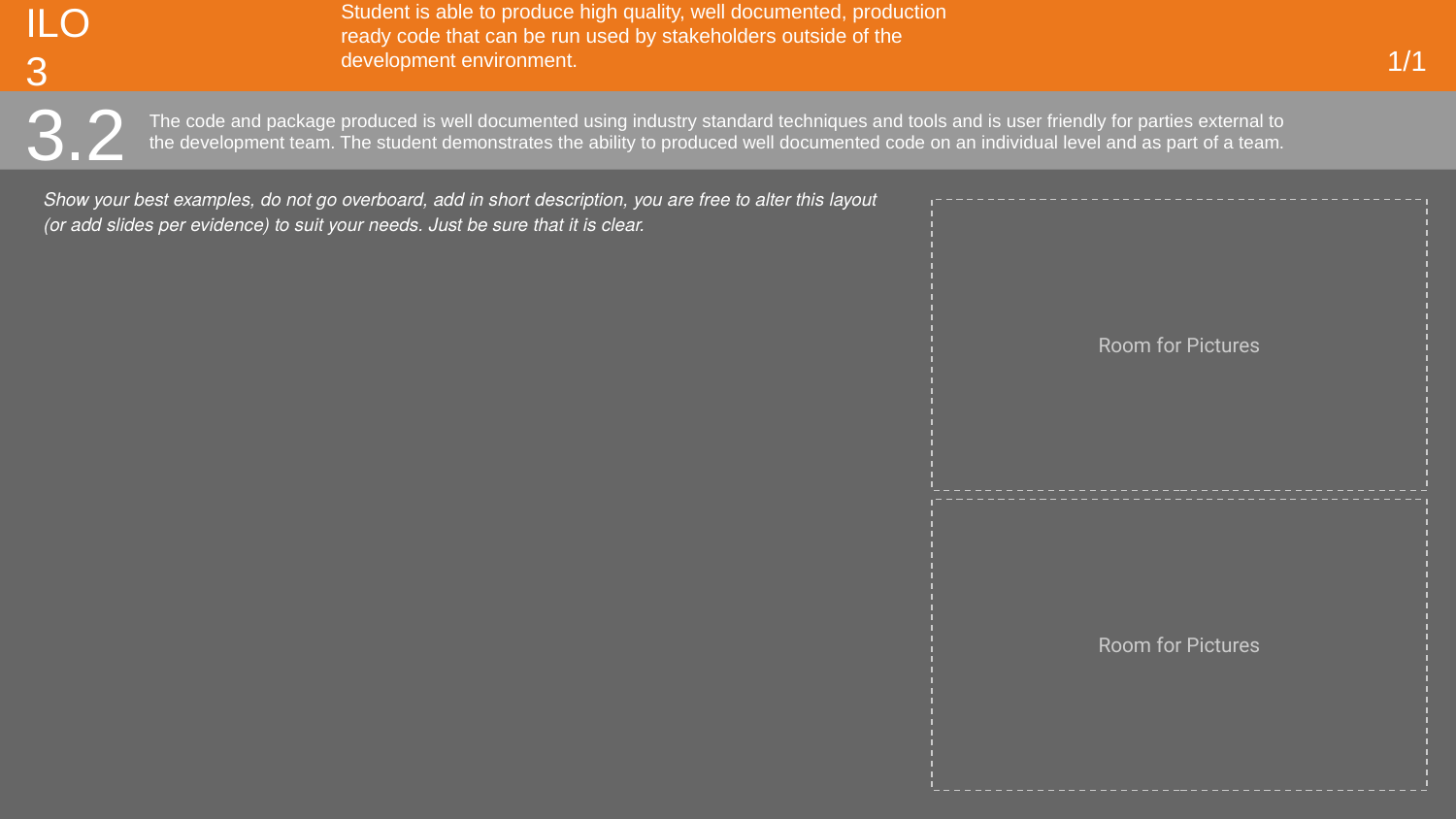

# ILO 3
Student is able to produce high quality, well documented, production ready code that can be run used by stakeholders outside of the development environment.

1/1
3.2
The code and package produced is well documented using industry standard techniques and tools and is user friendly for parties external to the development team. The student demonstrates the ability to produced well documented code on an individual level and as part of a team.
Show your best examples, do not go overboard, add in short description, you are free to alter this layout (or add slides per evidence) to suit your needs. Just be sure that it is clear.